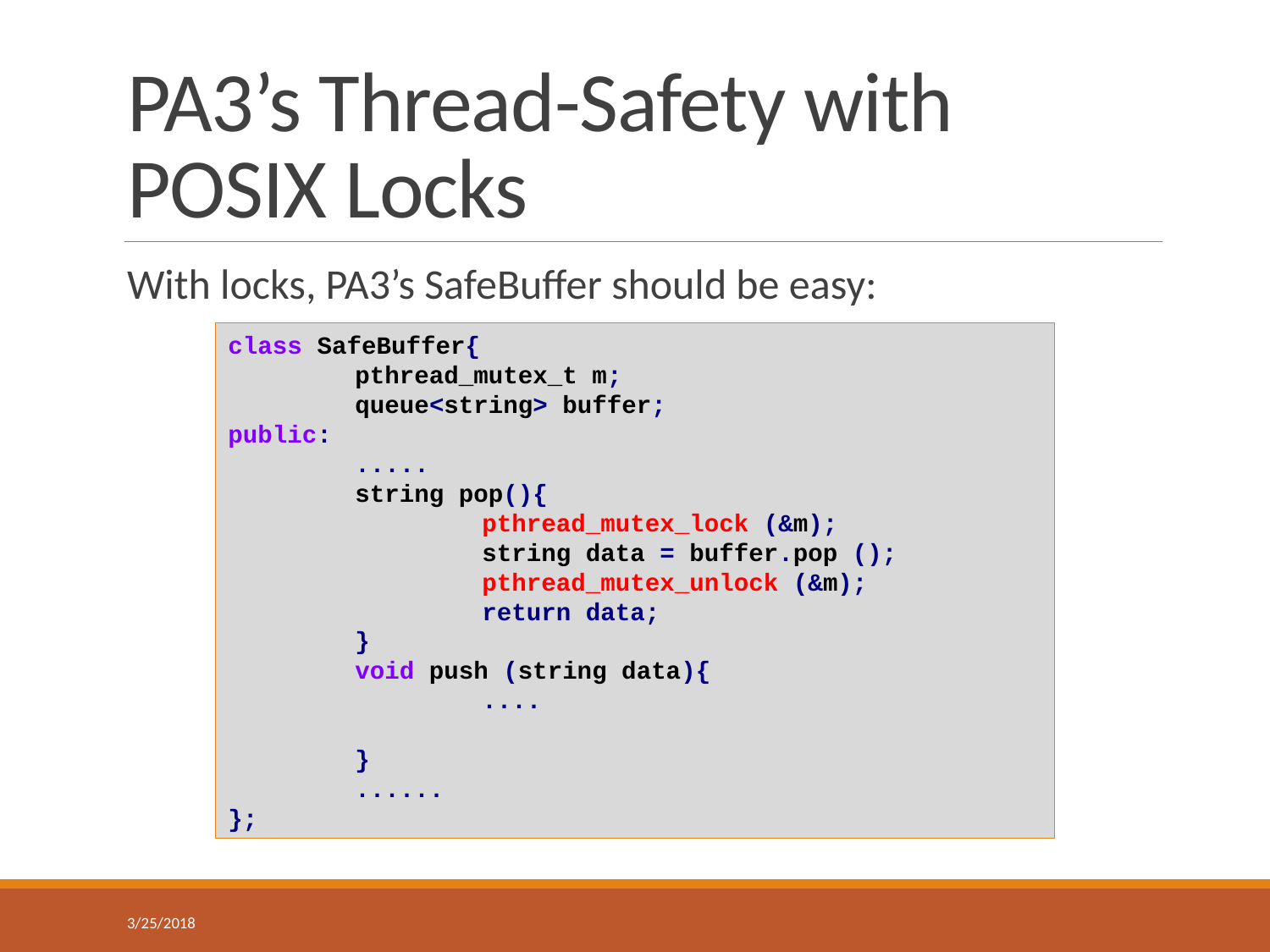

# PA3’s Thread-Safety with POSIX Locks
With locks, PA3’s SafeBuffer should be easy:
class SafeBuffer{
	pthread_mutex_t m;
	queue<string> buffer;
public:
	.....
	string pop(){
		pthread_mutex_lock (&m);
		string data = buffer.pop ();
		pthread_mutex_unlock (&m);
		return data;
	}
	void push (string data){
		....

	}
	......
};
3/25/2018